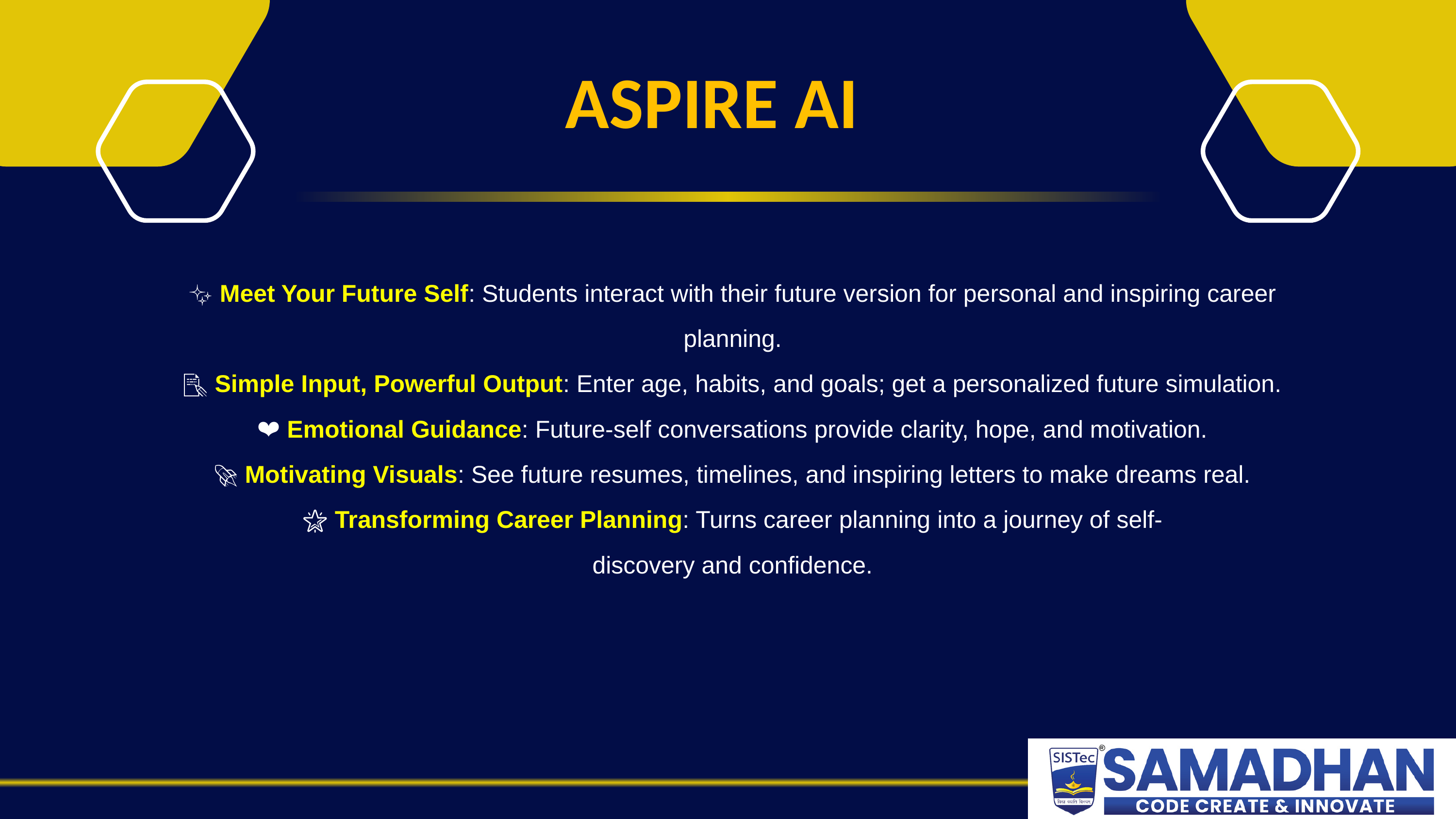

ASPIRE AI

✨ Meet Your Future Self: Students interact with their future version for personal and inspiring career planning.
📝 Simple Input, Powerful Output: Enter age, habits, and goals; get a personalized future simulation.
❤ Emotional Guidance: Future-self conversations provide clarity, hope, and motivation.
🚀 Motivating Visuals: See future resumes, timelines, and inspiring letters to make dreams real.
🌟 Transforming Career Planning: Turns career planning into a journey of self-discovery and confidence.